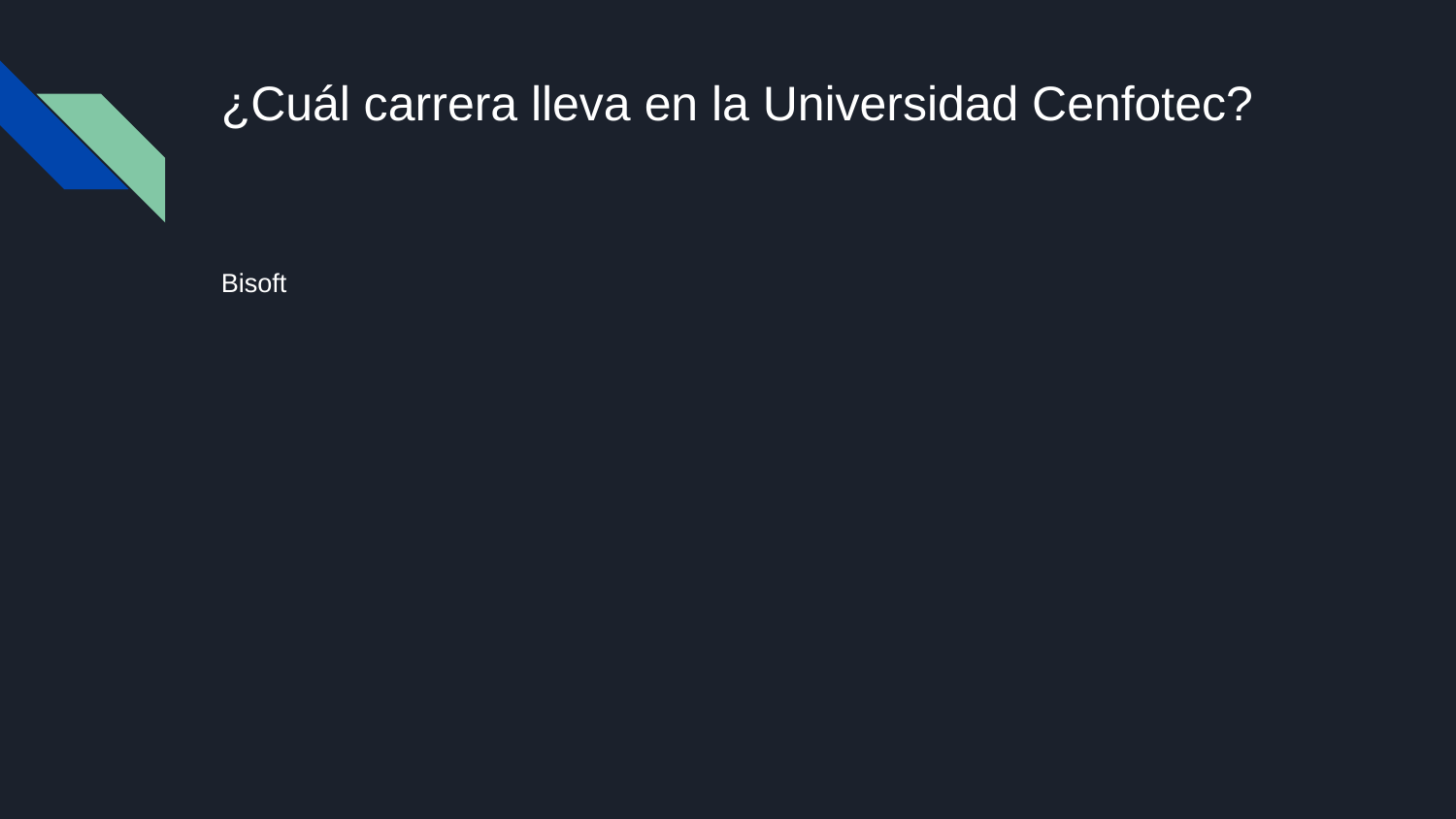

# ¿Cuál carrera lleva en la Universidad Cenfotec?
Bisoft